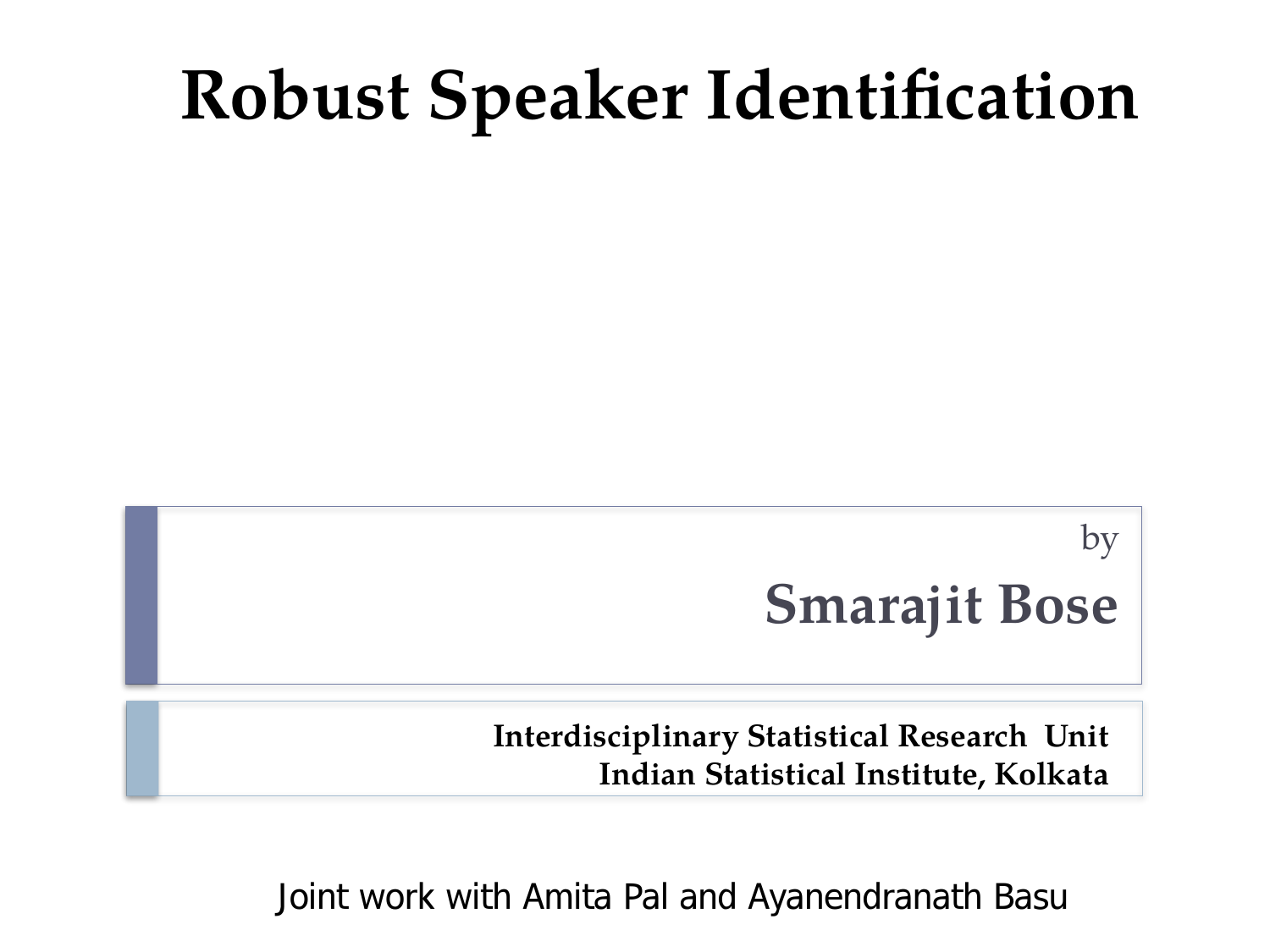

# Robust Speaker Identification
by
Smarajit Bose

Interdisciplinary Statistical Research  Unit
Indian Statistical Institute, Kolkata

Joint work with Amita Pal and Ayanendranath Basu